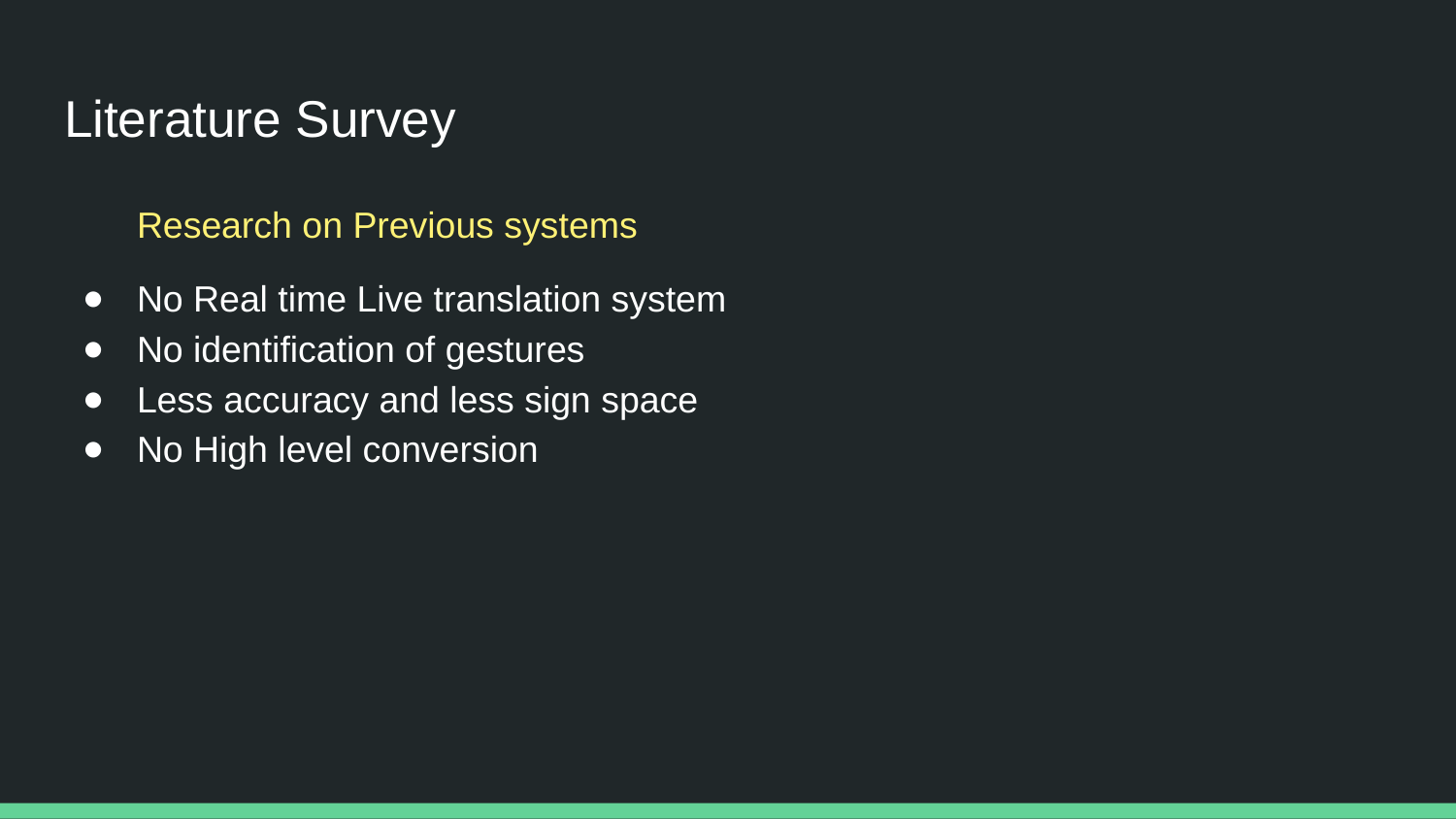

# Literature Survey
Research on Previous systems
No Real time Live translation system
No identification of gestures
Less accuracy and less sign space
No High level conversion